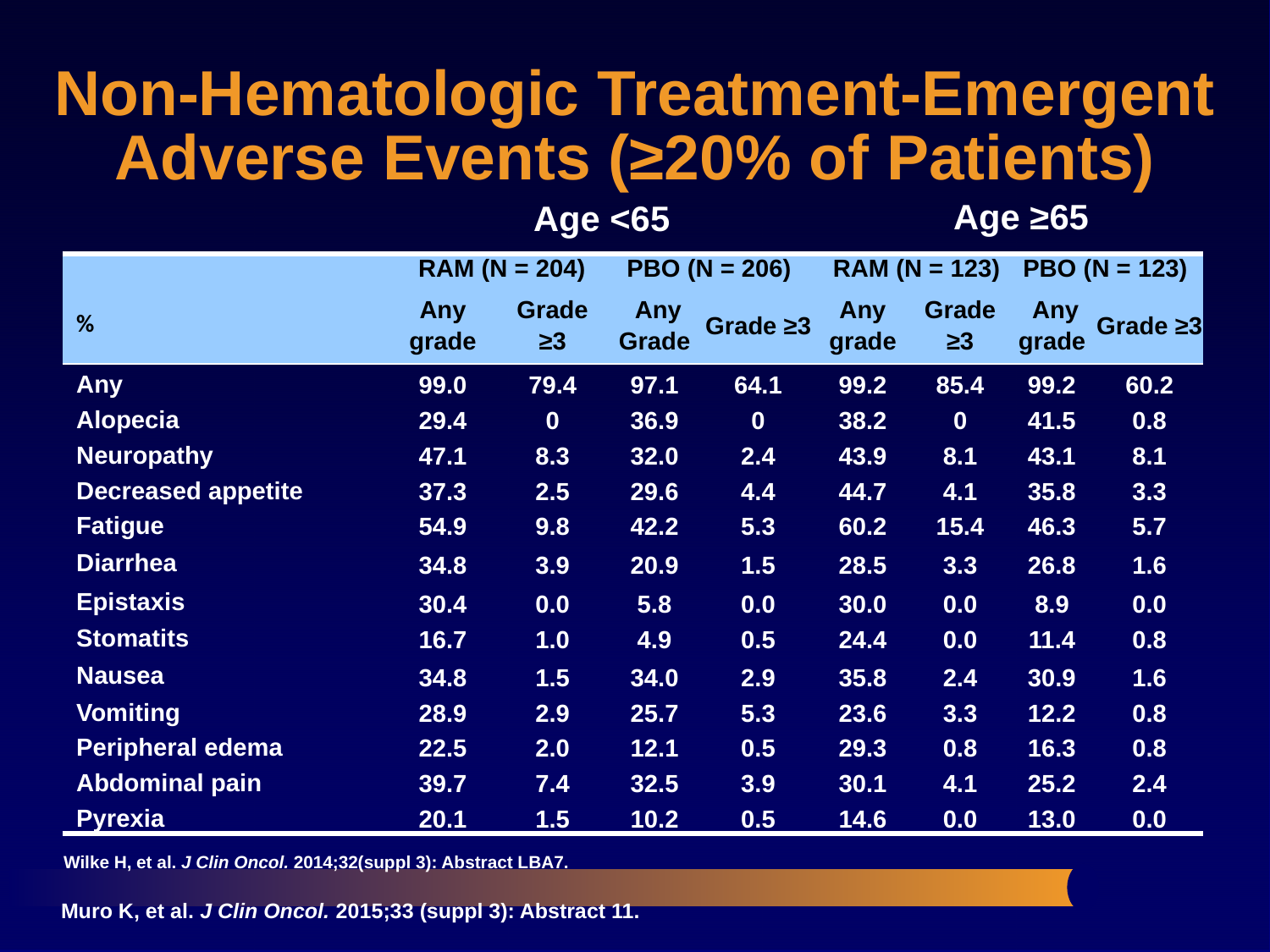

Non-Hematologic Treatment-Emergent Adverse Events (≥20% of Patients)
Age ≥65
Age <65
|  | RAM (N = 204) |  | PBO (N = 206) |  | RAM (N = 123) |  | PBO (N = 123) |  |
| --- | --- | --- | --- | --- | --- | --- | --- | --- |
| % | Any grade | Grade ≥3 | Any Grade | Grade ≥3 | Any grade | Grade ≥3 | Any grade | Grade ≥3 |
| Any | 99.0 | 79.4 | 97.1 | 64.1 | 99.2 | 85.4 | 99.2 | 60.2 |
| Alopecia | 29.4 | 0 | 36.9 | 0 | 38.2 | 0 | 41.5 | 0.8 |
| Neuropathy | 47.1 | 8.3 | 32.0 | 2.4 | 43.9 | 8.1 | 43.1 | 8.1 |
| Decreased appetite | 37.3 | 2.5 | 29.6 | 4.4 | 44.7 | 4.1 | 35.8 | 3.3 |
| Fatigue | 54.9 | 9.8 | 42.2 | 5.3 | 60.2 | 15.4 | 46.3 | 5.7 |
| Diarrhea | 34.8 | 3.9 | 20.9 | 1.5 | 28.5 | 3.3 | 26.8 | 1.6 |
| Epistaxis | 30.4 | 0.0 | 5.8 | 0.0 | 30.0 | 0.0 | 8.9 | 0.0 |
| Stomatits | 16.7 | 1.0 | 4.9 | 0.5 | 24.4 | 0.0 | 11.4 | 0.8 |
| Nausea | 34.8 | 1.5 | 34.0 | 2.9 | 35.8 | 2.4 | 30.9 | 1.6 |
| Vomiting | 28.9 | 2.9 | 25.7 | 5.3 | 23.6 | 3.3 | 12.2 | 0.8 |
| Peripheral edema | 22.5 | 2.0 | 12.1 | 0.5 | 29.3 | 0.8 | 16.3 | 0.8 |
| Abdominal pain | 39.7 | 7.4 | 32.5 | 3.9 | 30.1 | 4.1 | 25.2 | 2.4 |
| Pyrexia | 20.1 | 1.5 | 10.2 | 0.5 | 14.6 | 0.0 | 13.0 | 0.0 |
Wilke H, et al. J Clin Oncol. 2014;32(suppl 3): Abstract LBA7.
Muro K, et al. J Clin Oncol. 2015;33 (suppl 3): Abstract 11.